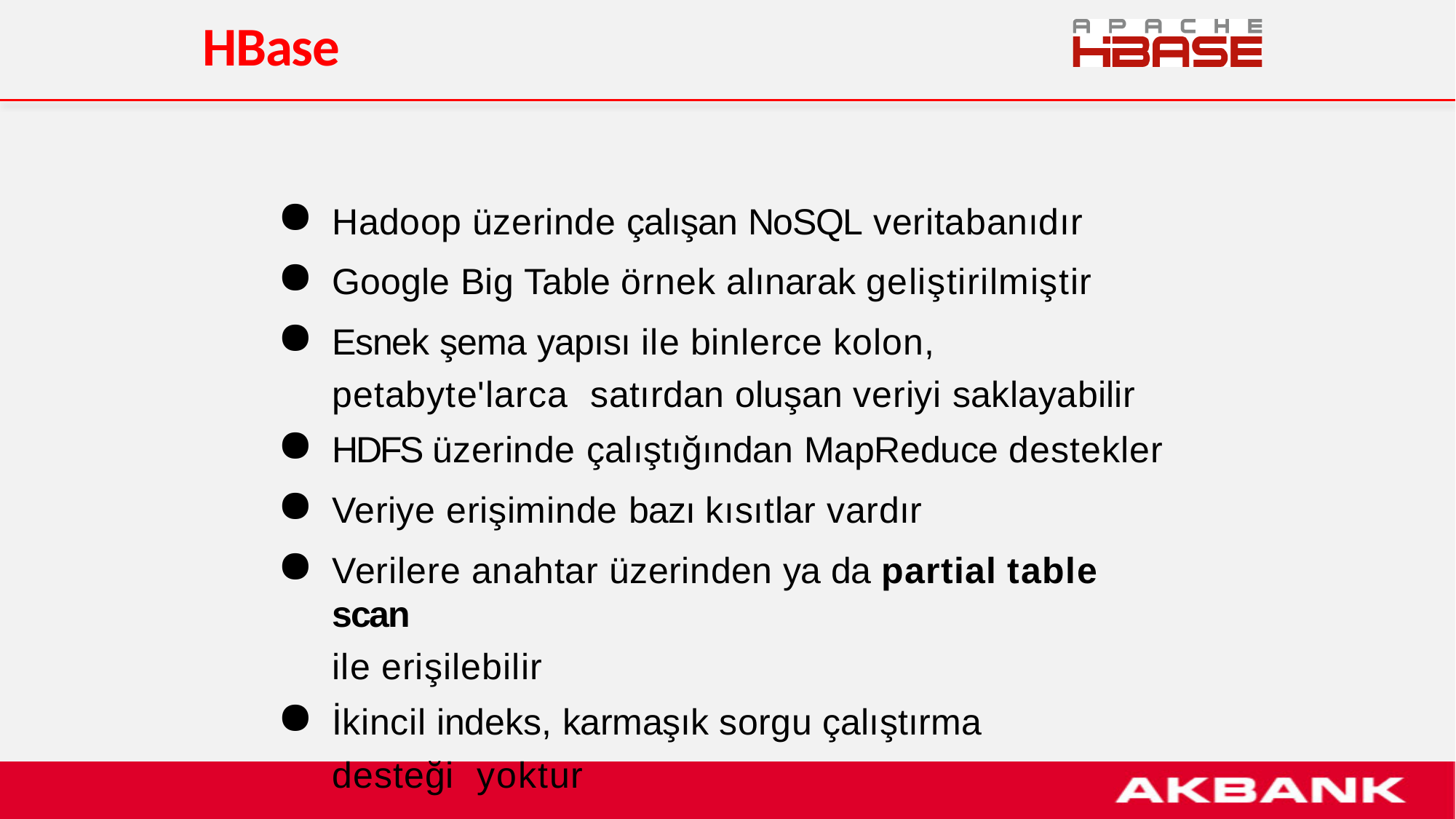

# HBase

Hadoop üzerinde çalışan NoSQL veritabanıdır
Google Big Table örnek alınarak geliştirilmiştir
Esnek şema yapısı ile binlerce kolon, petabyte'larca  satırdan oluşan veriyi saklayabilir
HDFS üzerinde çalıştığından MapReduce destekler
Veriye erişiminde bazı kısıtlar vardır
Verilere anahtar üzerinden ya da partial table scan
ile erişilebilir
İkincil indeks, karmaşık sorgu çalıştırma desteği  yoktur